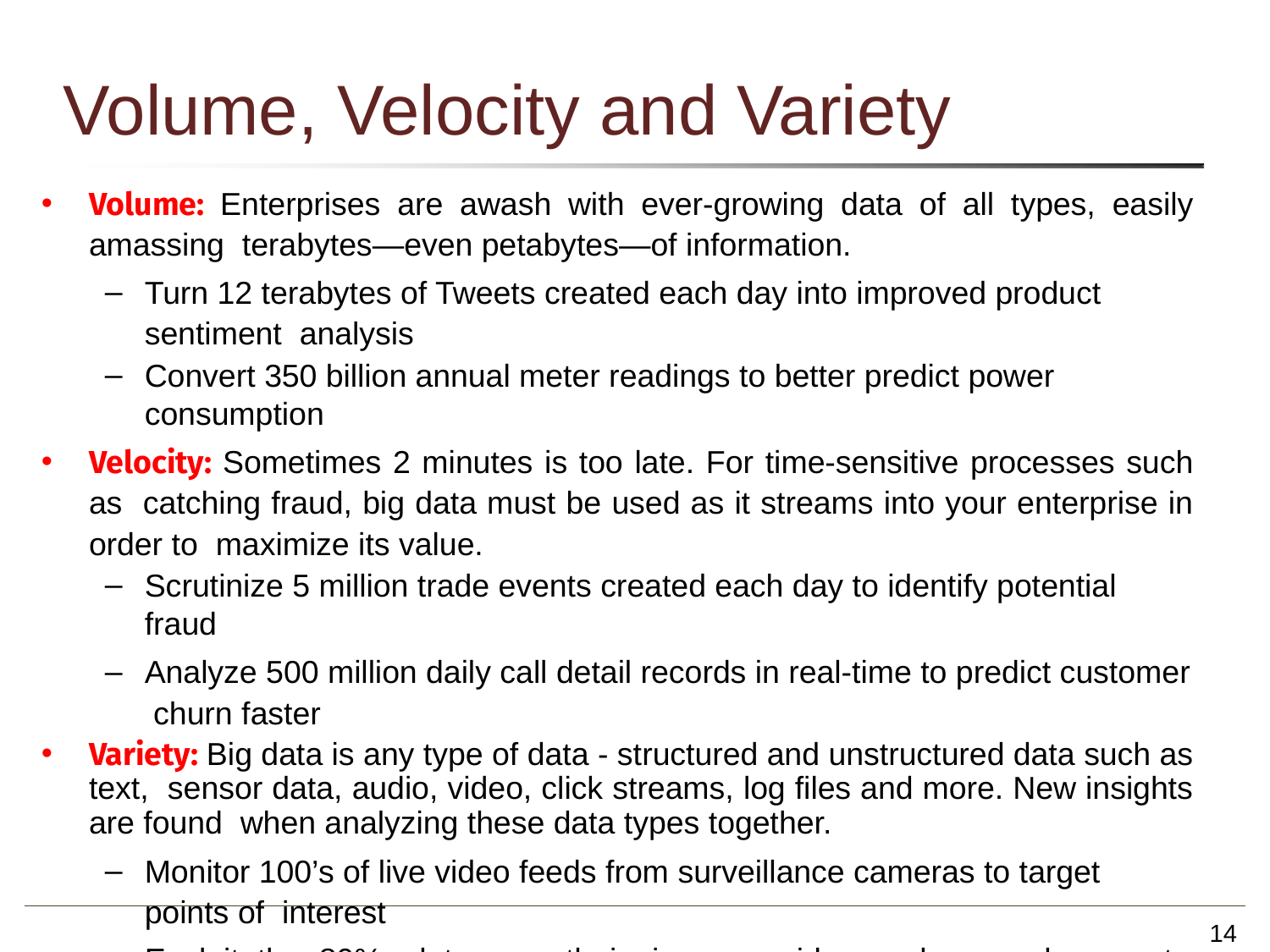

# Volume, Velocity and Variety

Volume: Enterprises are awash with ever-growing data of all types, easily amassing  terabytes—even petabytes—of information.
Turn 12 terabytes of Tweets created each day into improved product sentiment  analysis
Convert 350 billion annual meter readings to better predict power consumption
Velocity: Sometimes 2 minutes is too late. For time-sensitive processes such as  catching fraud, big data must be used as it streams into your enterprise in order to  maximize its value.
Scrutinize 5 million trade events created each day to identify potential fraud
Analyze 500 million daily call detail records in real-time to predict customer  churn faster
Variety: Big data is any type of data - structured and unstructured data such as text,  sensor data, audio, video, click streams, log files and more. New insights are found  when analyzing these data types together.
Monitor 100’s of live video feeds from surveillance cameras to target points of  interest
Exploit  the  80%   data   growth  in  images,  video  and	documents to improve
customer satisfaction

14